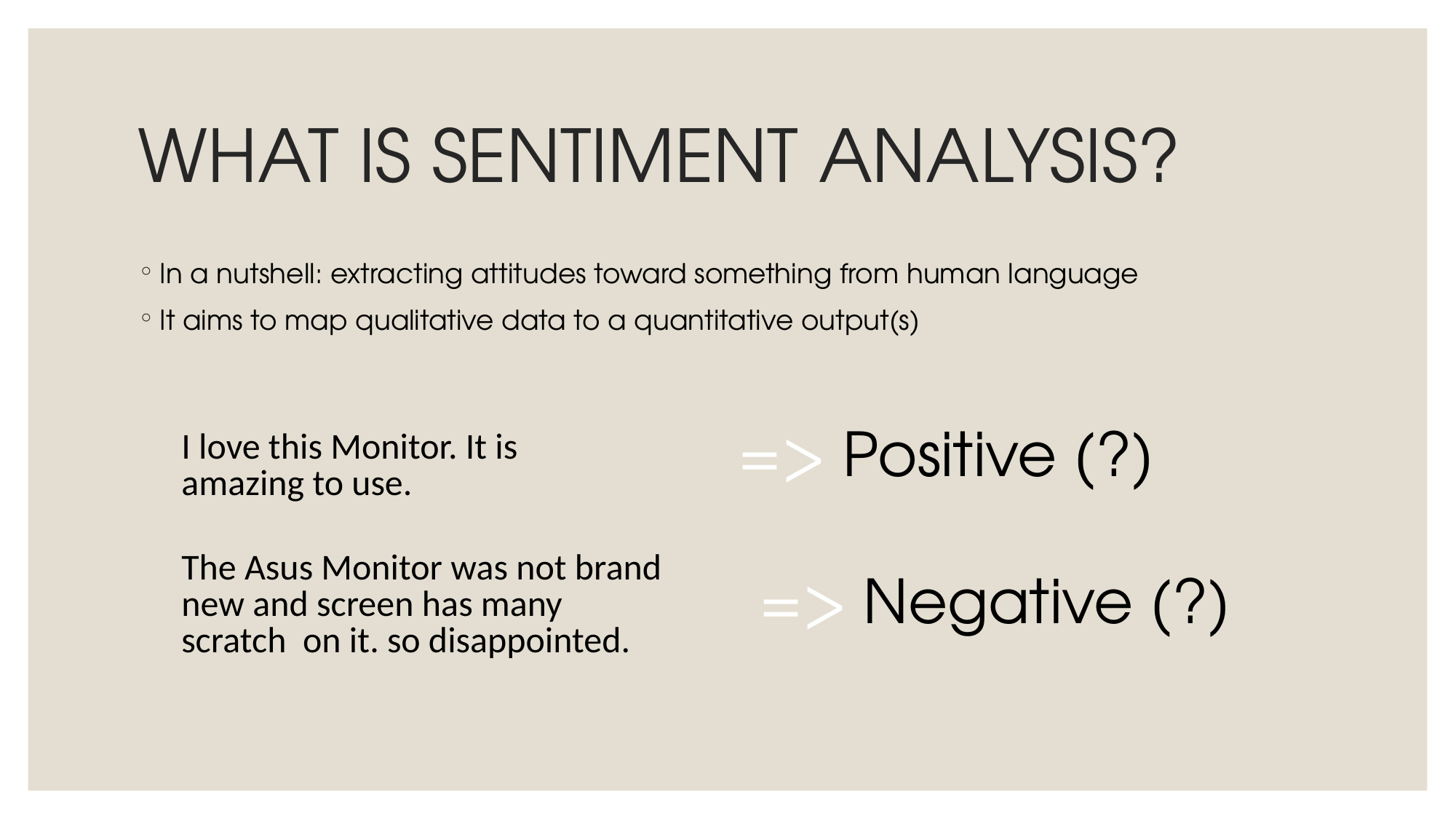

# WHAT IS SENTIMENT ANALYSIS?
In a nutshell: extracting attitudes toward something from human language
It aims to map qualitative data to a quantitative output(s)

=> Positive (?)
| I love this Monitor. It is amazing to use. |
| --- |
| The Asus Monitor was not brand new and screen has many scratch on it. so disappointed. |
| --- |
=> Negative (?)